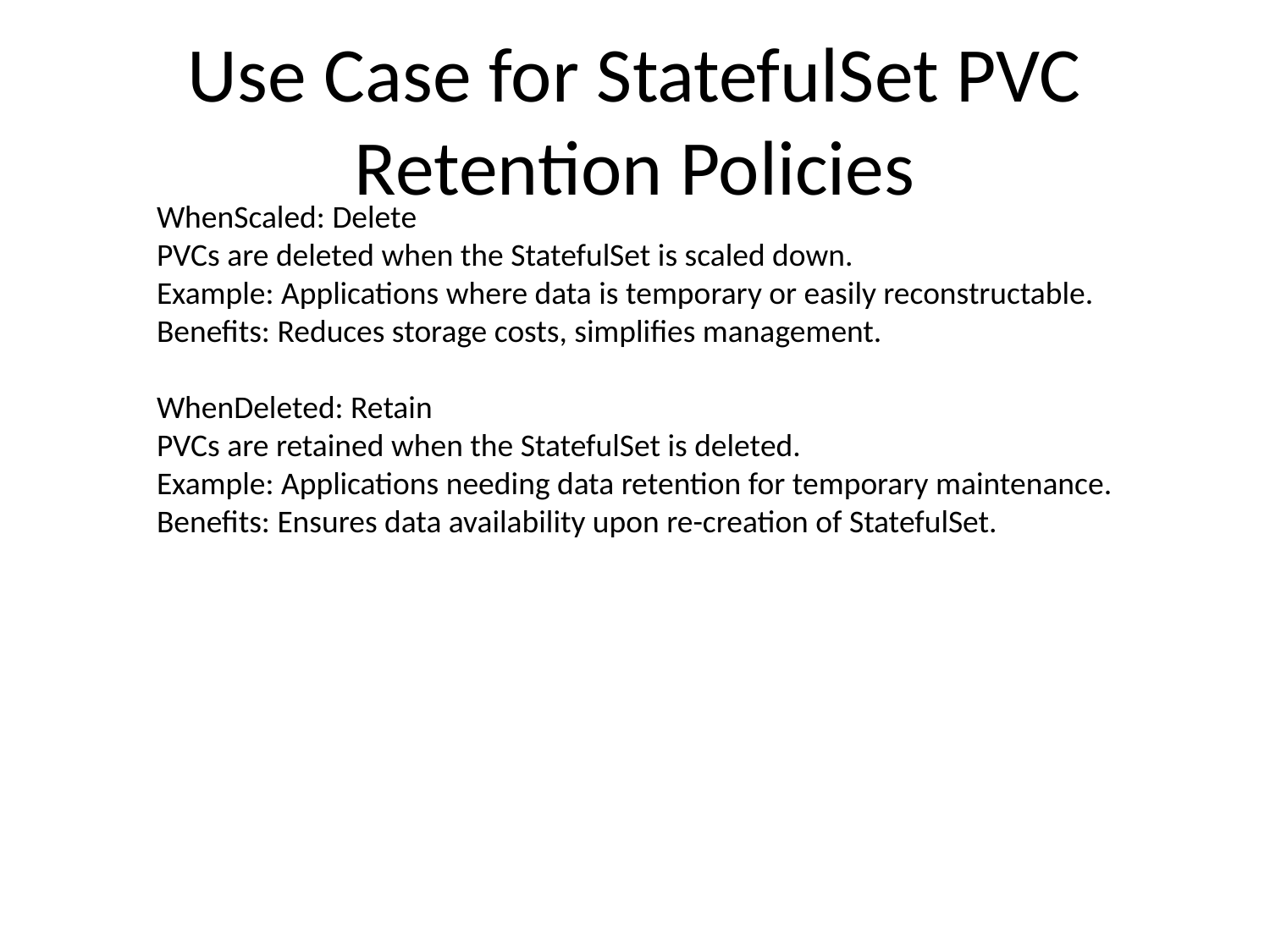

# Use Case for StatefulSet PVC Retention Policies
WhenScaled: Delete
PVCs are deleted when the StatefulSet is scaled down.
Example: Applications where data is temporary or easily reconstructable.
Benefits: Reduces storage costs, simplifies management.
WhenDeleted: Retain
PVCs are retained when the StatefulSet is deleted.
Example: Applications needing data retention for temporary maintenance.
Benefits: Ensures data availability upon re-creation of StatefulSet.